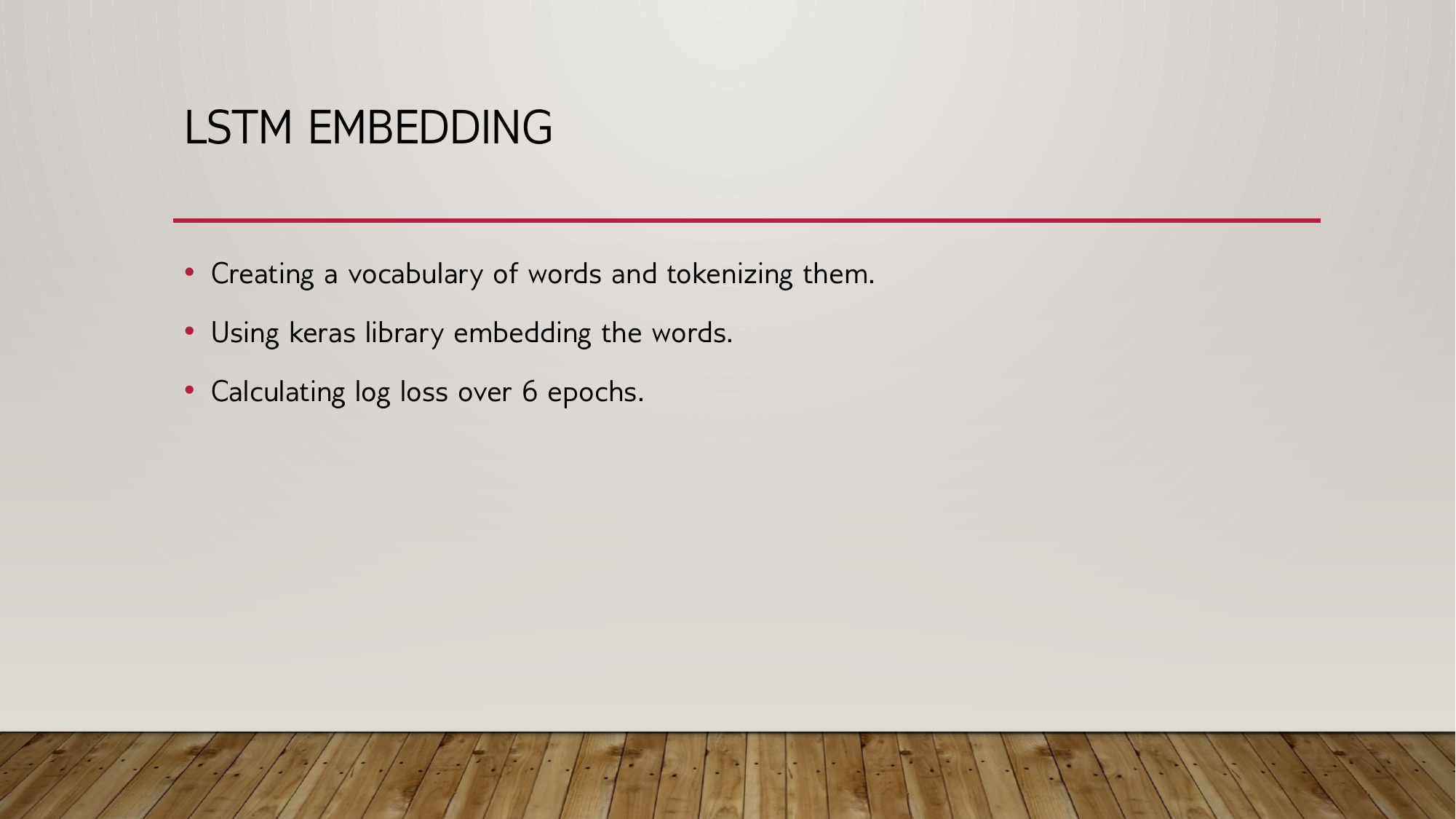

# LSTM Embedding
Creating a vocabulary of words and tokenizing them.
Using keras library embedding the words.
Calculating log loss over 6 epochs.